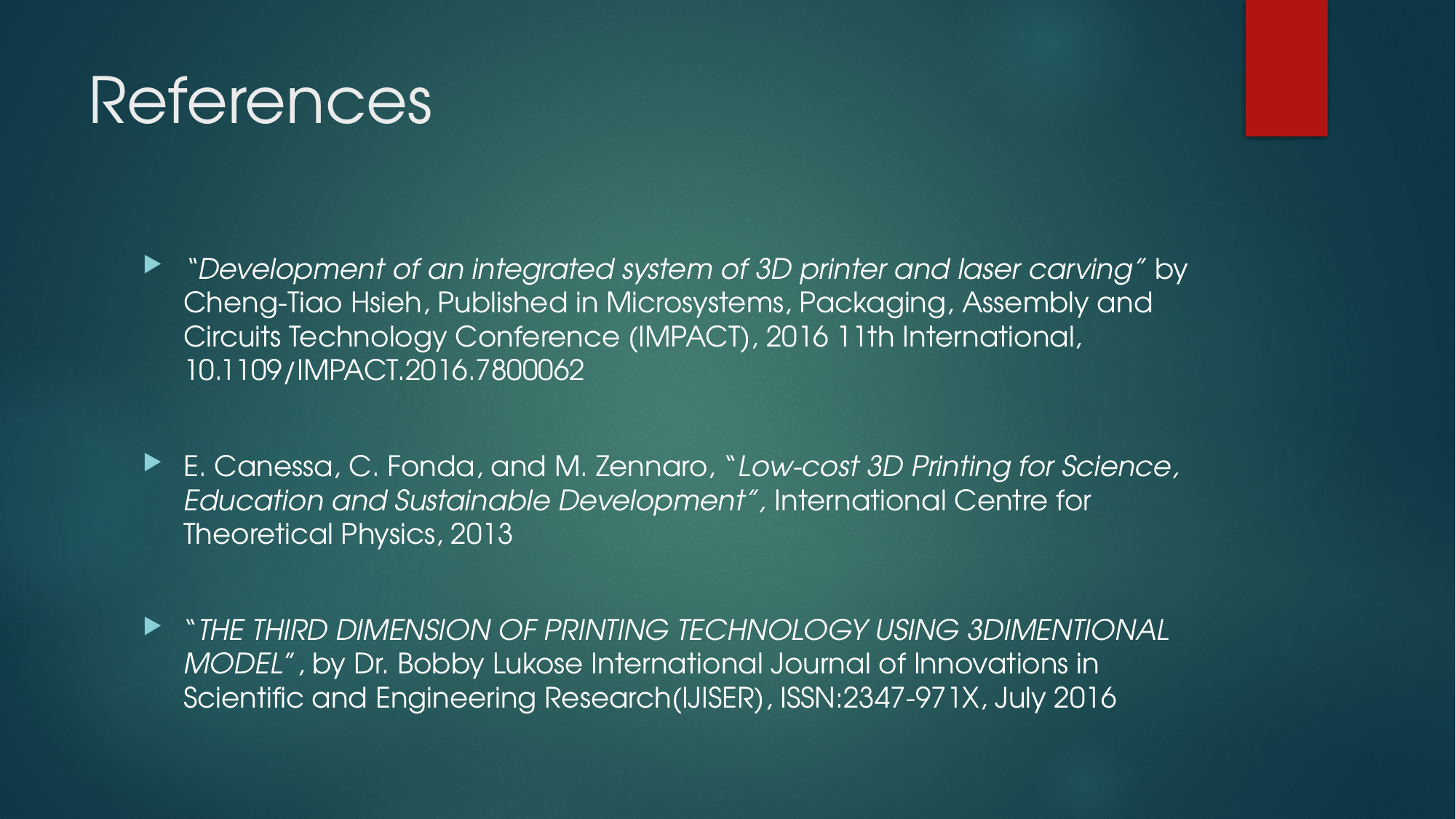

# References
“Development of an integrated system of 3D printer and laser carving” by Cheng-Tiao Hsieh, Published in Microsystems, Packaging, Assembly and Circuits Technology Conference (IMPACT), 2016 11th International, 10.1109/IMPACT.2016.7800062

E. Canessa, C. Fonda, and M. Zennaro, “Low-cost 3D Printing for Science, Education and Sustainable Development”, International Centre for Theoretical Physics, 2013

“THE THIRD DIMENSION OF PRINTING TECHNOLOGY USING 3DIMENTIONAL MODEL”, by Dr. Bobby Lukose International Journal of Innovations in Scientific and Engineering Research(IJISER), ISSN:2347-971X, July 2016